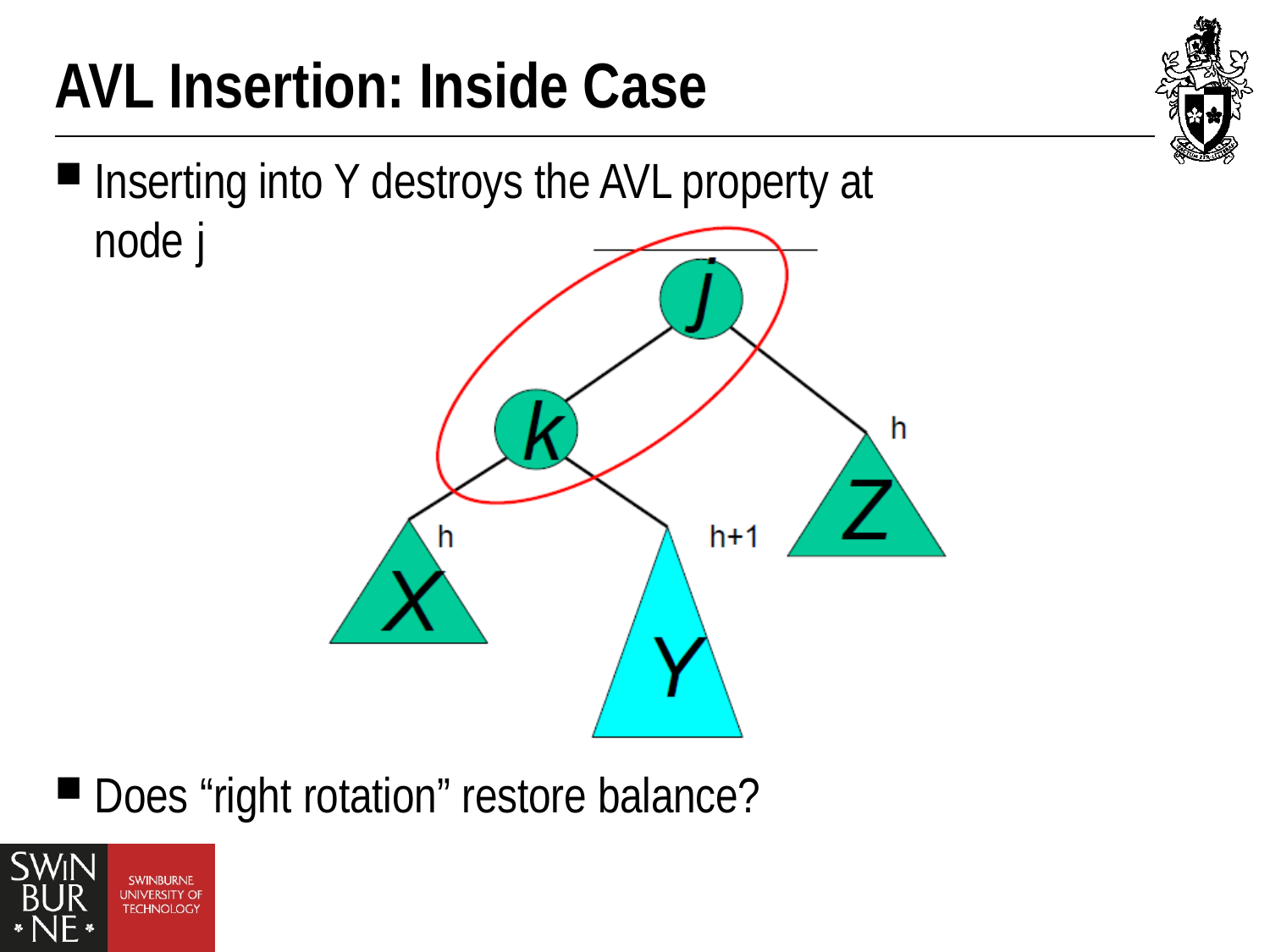

# AVL Insertion: Inside Case
Inserting into Y destroys the AVL property at node j

Does “right rotation” restore balance?